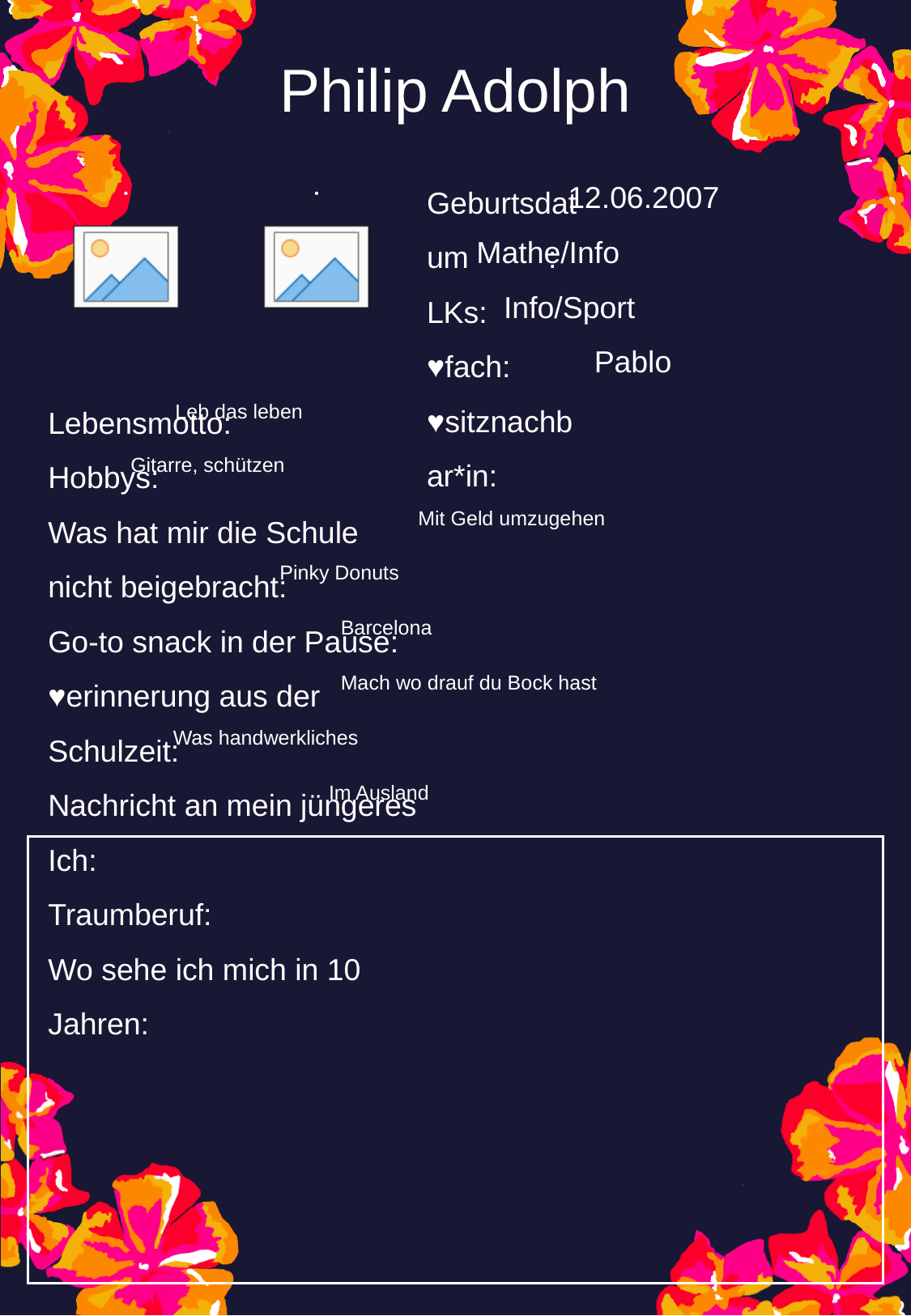

Philip Adolph

12.06.2007
Mathe/Info
Info/Sport
Pablo
Leb das leben
Gitarre, schützen
Mit Geld umzugehen
Pinky Donuts
Barcelona
Mach wo drauf du Bock hast
Was handwerkliches
Im Ausland